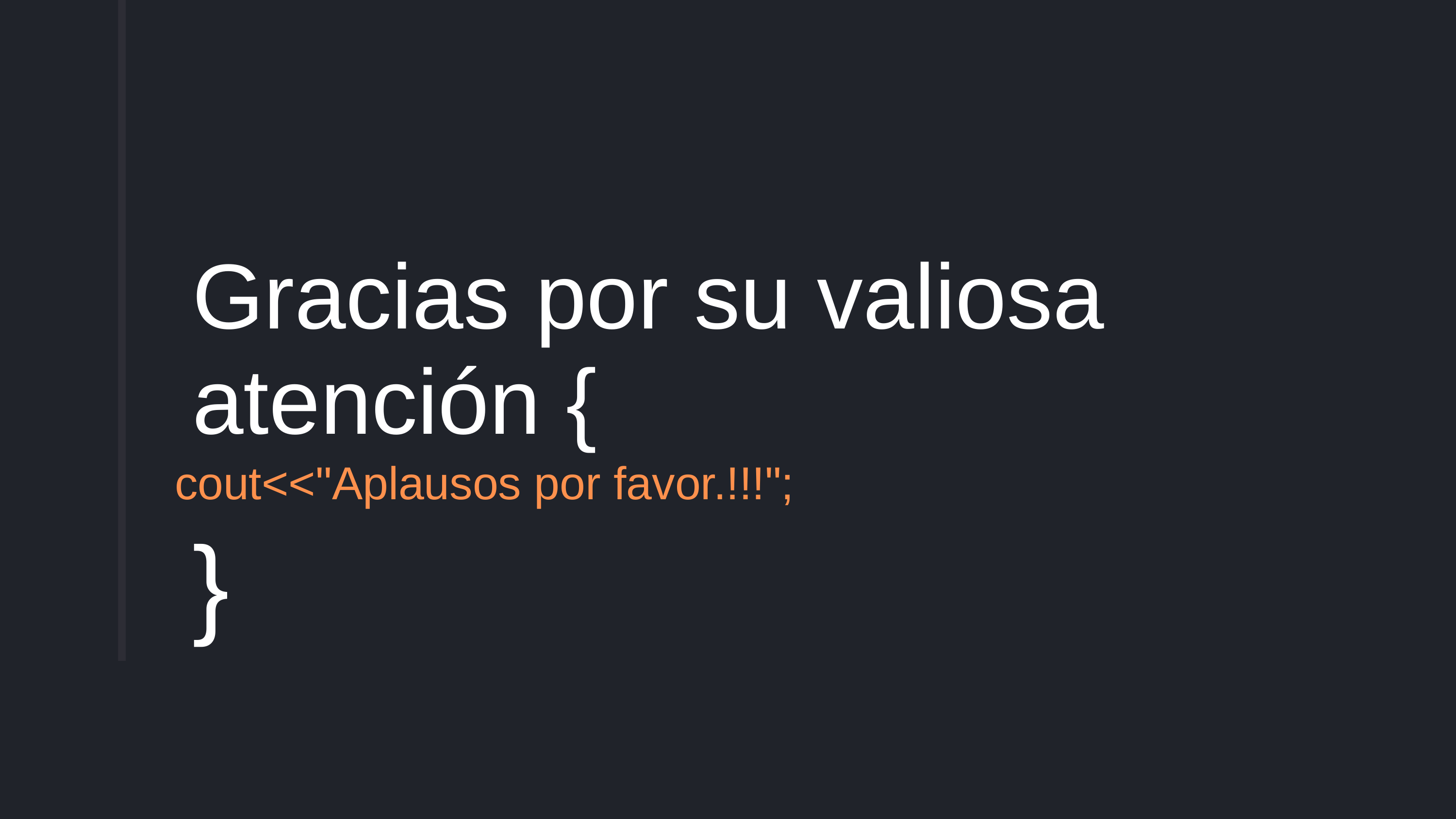

Gracias por su valiosa atención {

cout<<"Aplausos por favor.!!!";
}